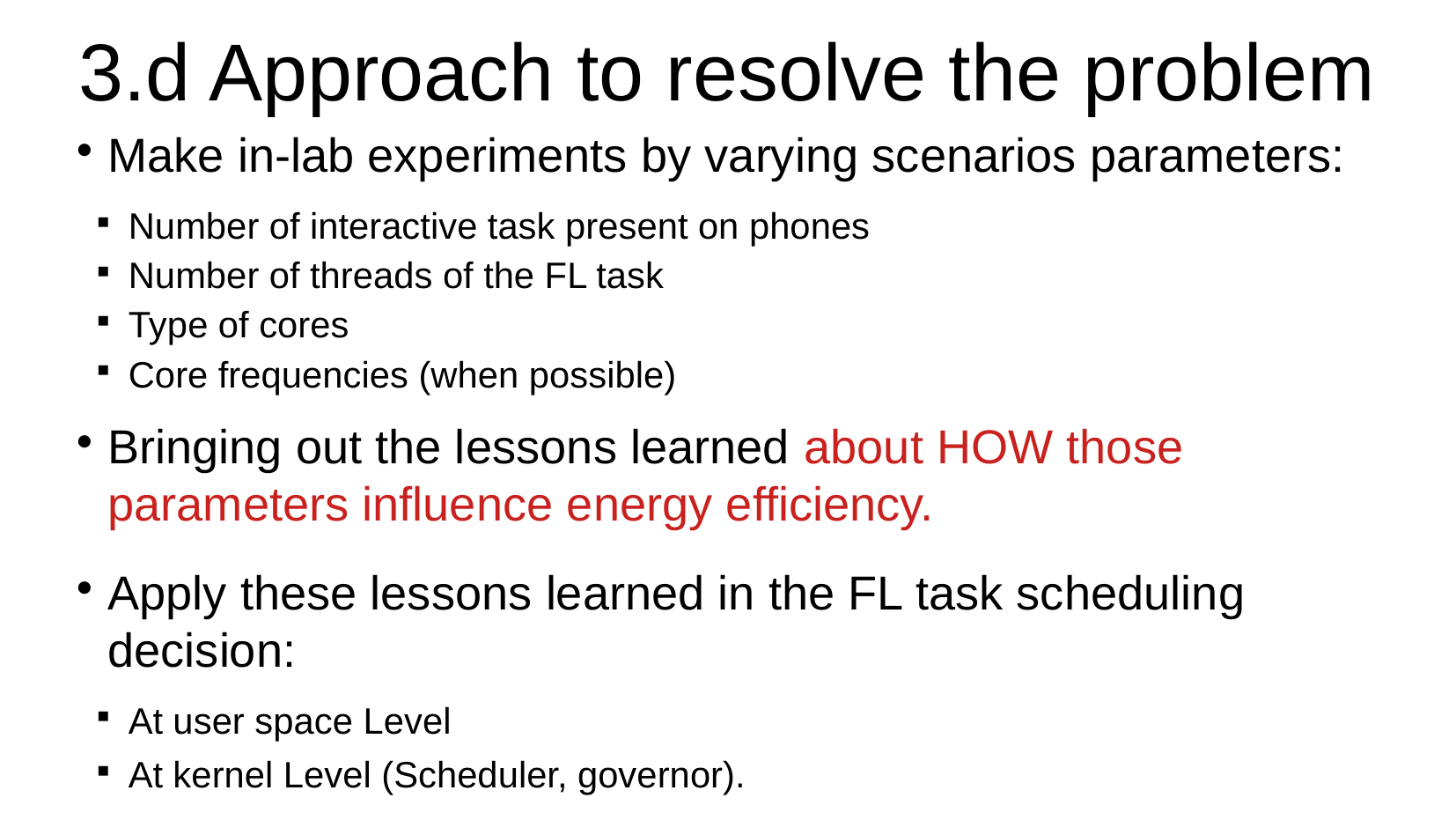

# 3.d Approach to resolve the problem
Make in-lab experiments by varying scenarios parameters:
Number of interactive task present on phones
Number of threads of the FL task
Type of cores
Core frequencies (when possible)
Bringing out the lessons learned about HOW those parameters influence energy efficiency.
Apply these lessons learned in the FL task scheduling decision:
At user space Level
At kernel Level (Scheduler, governor).